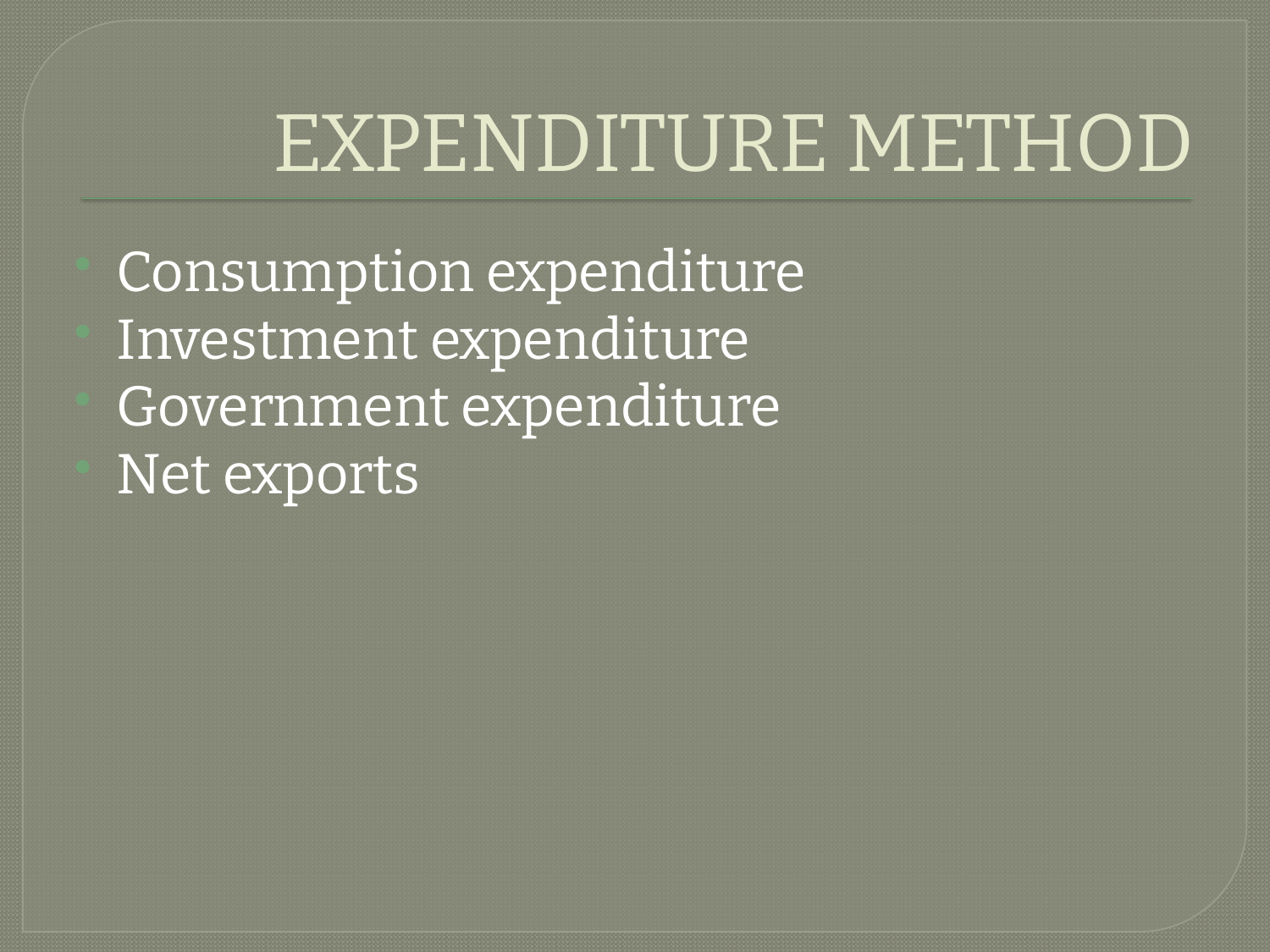

# EXPENDITURE METHOD
Consumption expenditure
Investment expenditure
Government expenditure
Net exports